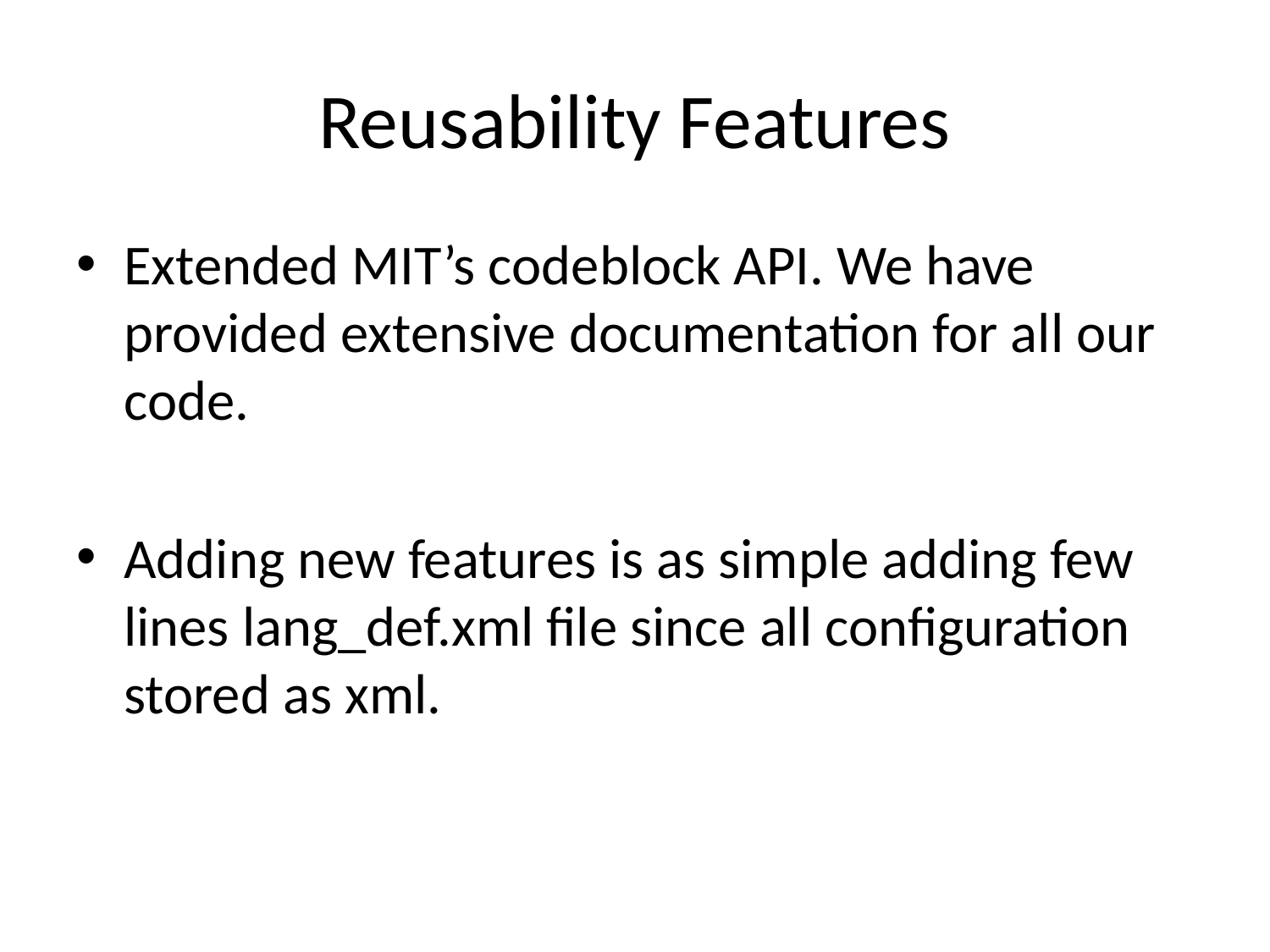

# Reusability Features
Extended MIT’s codeblock API. We have provided extensive documentation for all our code.

Adding new features is as simple adding few lines lang_def.xml file since all configuration stored as xml.